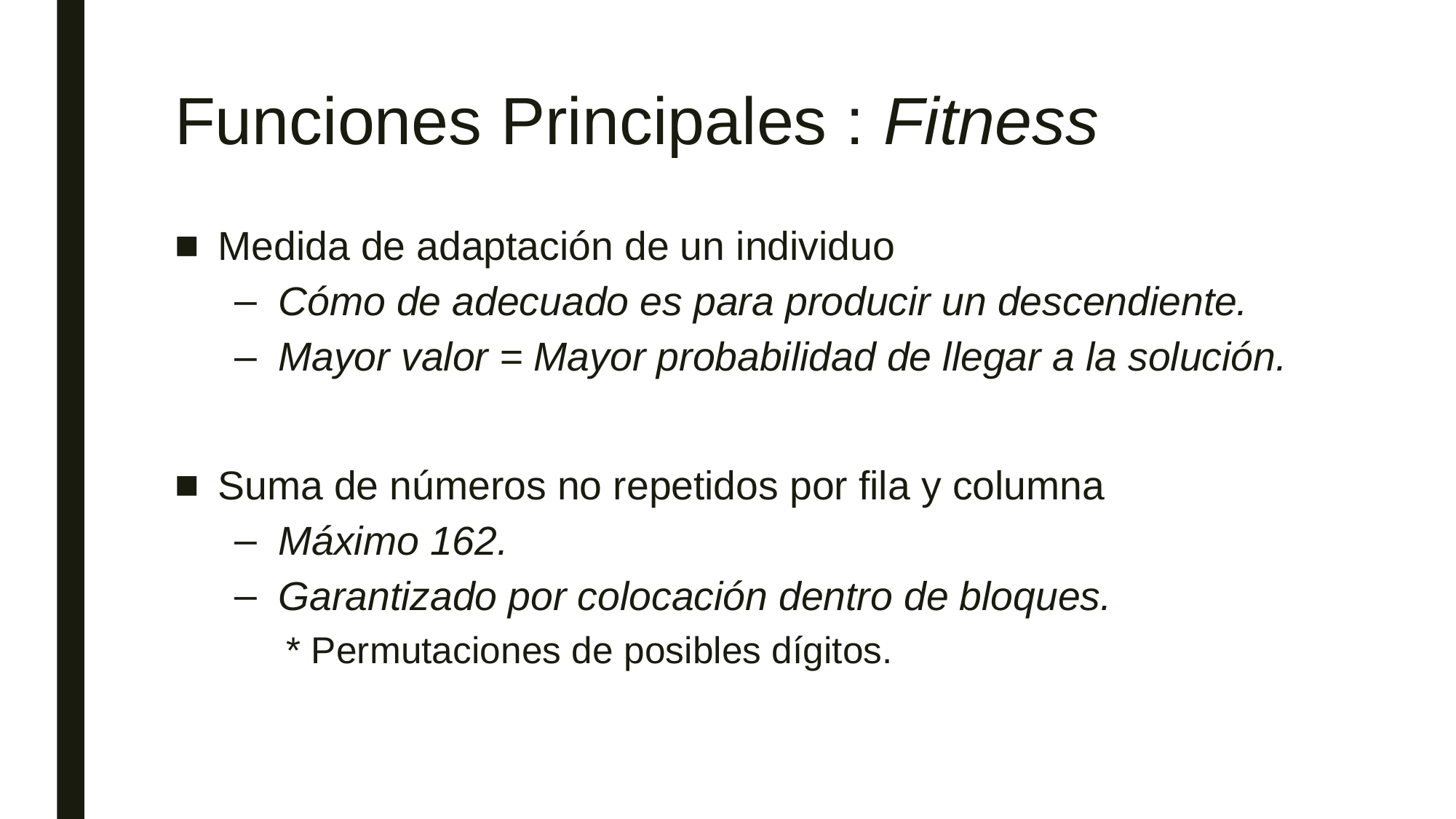

# Funciones Principales : Fitness
Medida de adaptación de un individuo
Cómo de adecuado es para producir un descendiente.
Mayor valor = Mayor probabilidad de llegar a la solución.

Suma de números no repetidos por fila y columna
Máximo 162.
Garantizado por colocación dentro de bloques.
* Permutaciones de posibles dígitos.